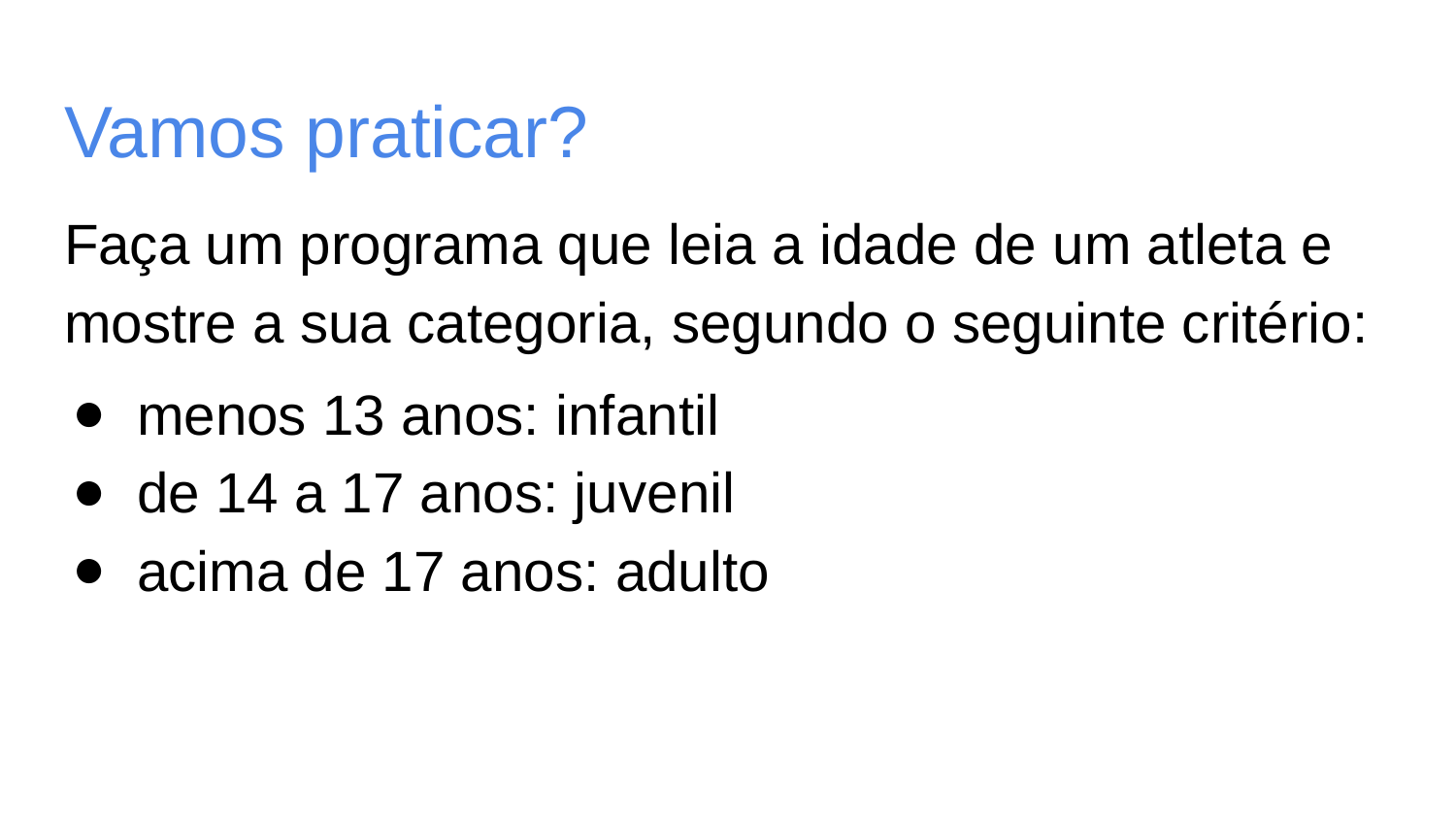

# Vamos praticar?
Faça um programa que leia a idade de um atleta e mostre a sua categoria, segundo o seguinte critério:
menos 13 anos: infantil
de 14 a 17 anos: juvenil
acima de 17 anos: adulto